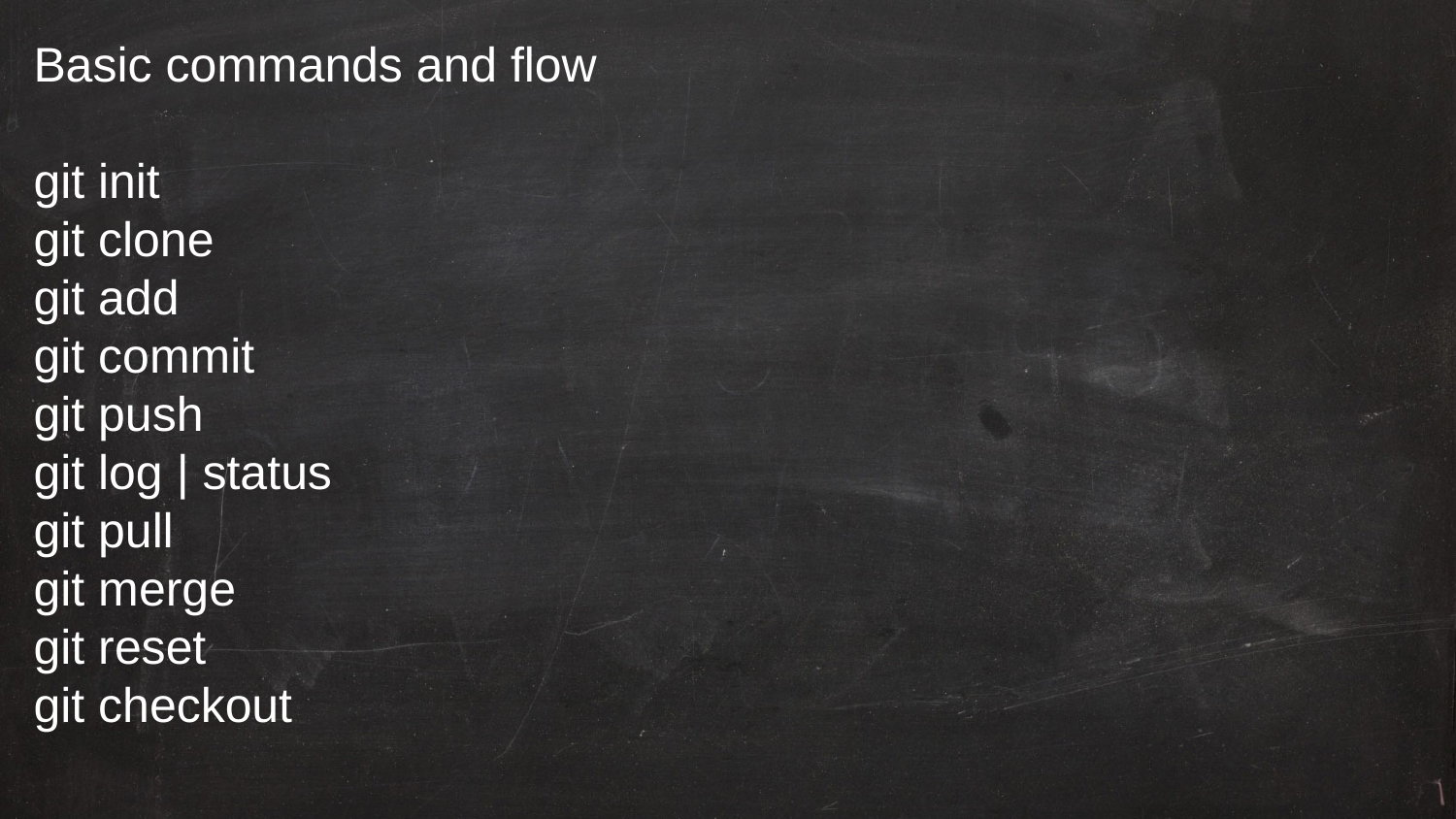

Basic commands and flow

git init
git clone
git add
git commit
git push
git log | status
git pull
git merge
git reset
git checkout